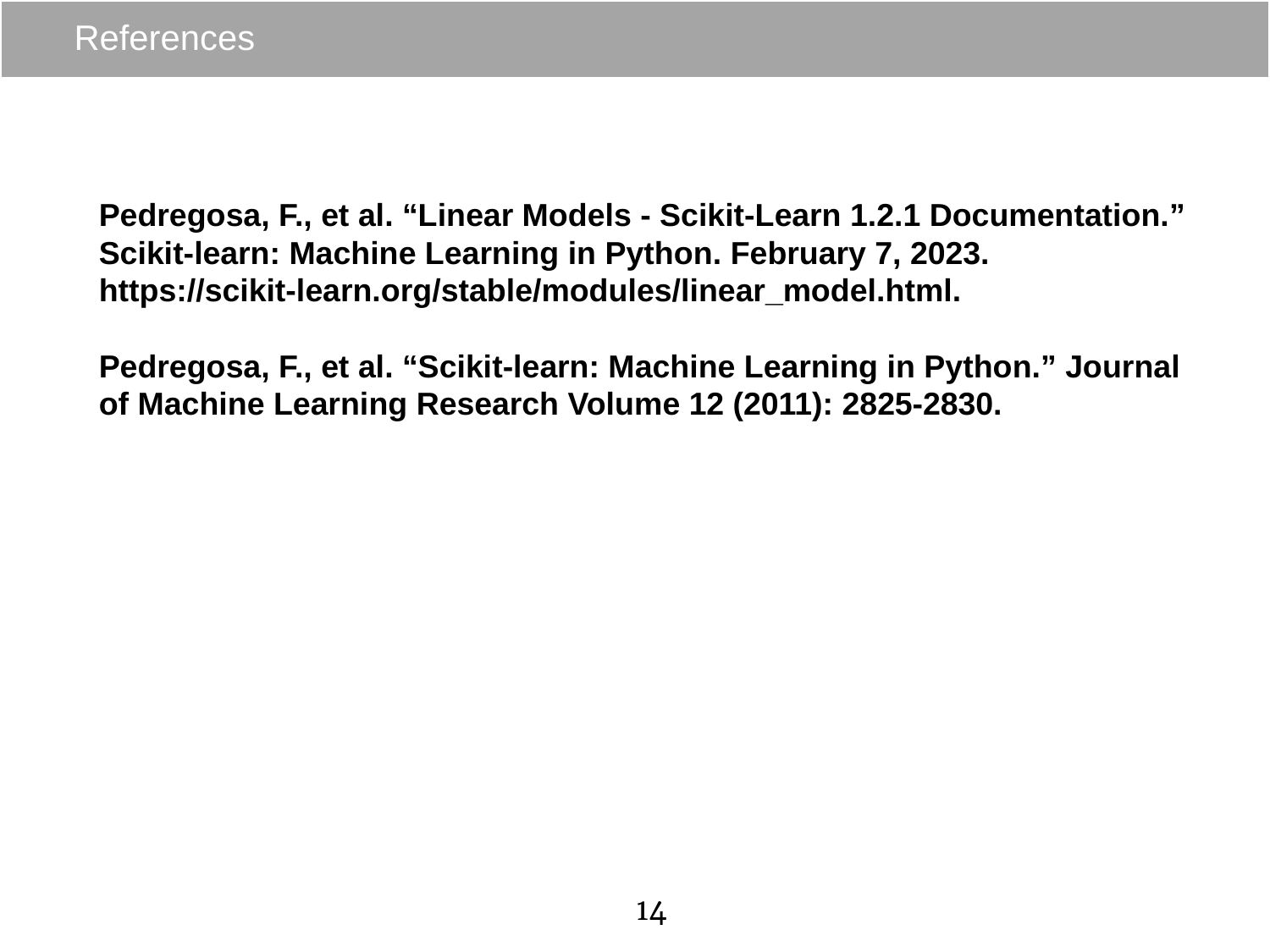

# References
Pedregosa, F., et al. “Linear Models - Scikit-Learn 1.2.1 Documentation.” Scikit-learn: Machine Learning in Python. February 7, 2023. https://scikit-learn.org/stable/modules/linear_model.html.

Pedregosa, F., et al. “Scikit-learn: Machine Learning in Python.” Journal of Machine Learning Research Volume 12 (2011): 2825-2830.
14